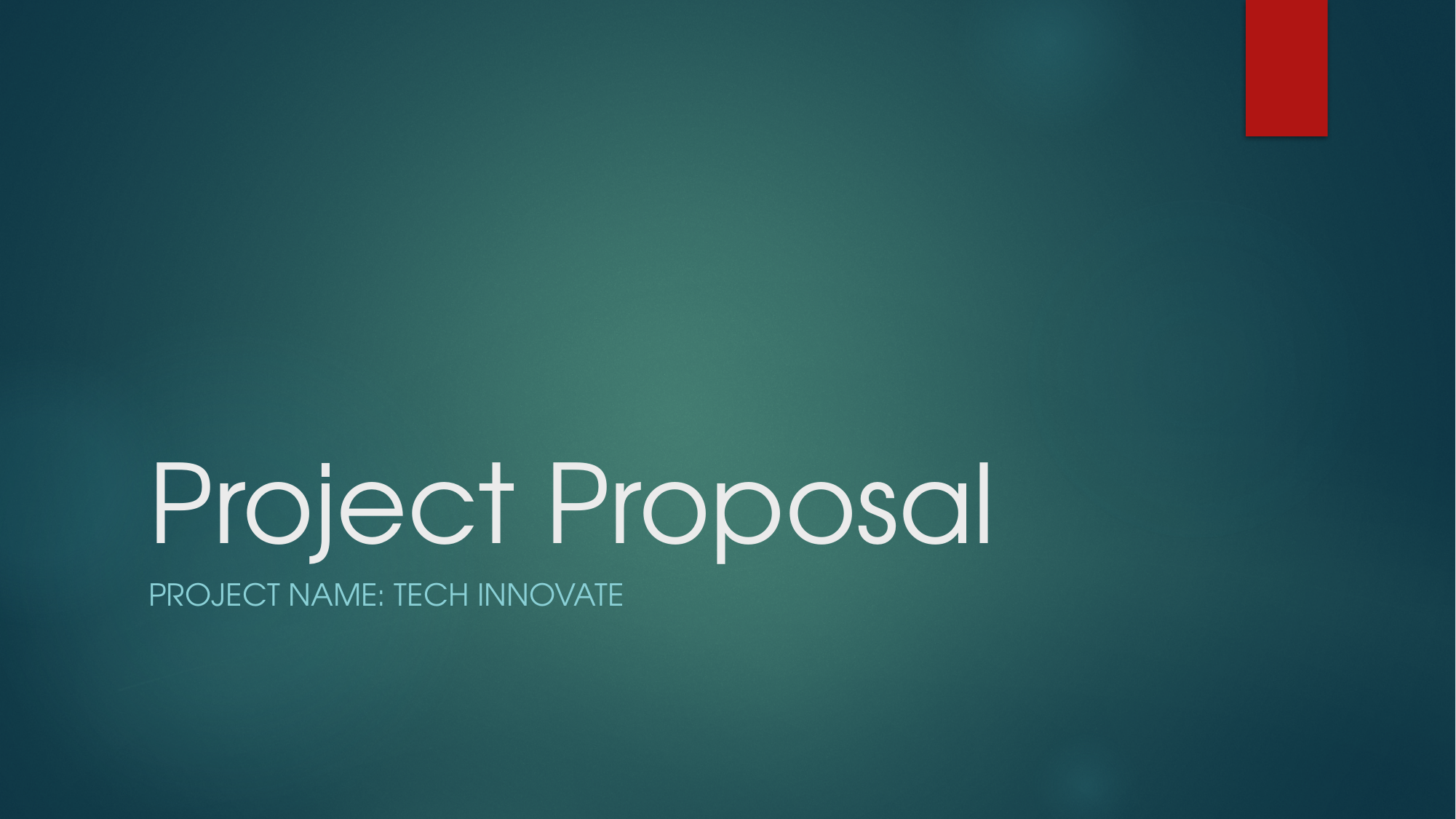

# Project Proposal
Project name: Tech innovate